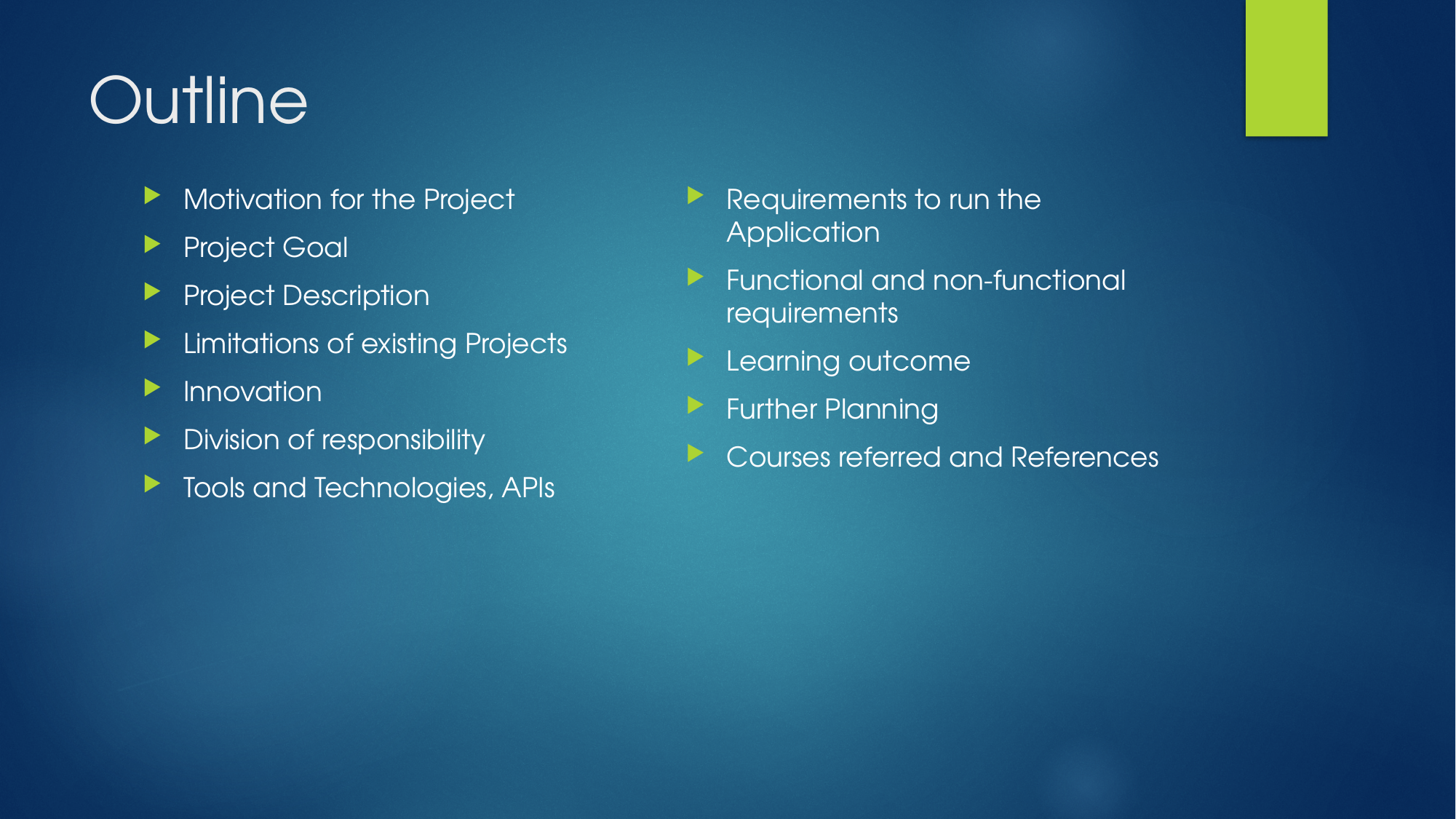

# Outline
Motivation for the Project
Project Goal
Project Description
Limitations of existing Projects
Innovation
Division of responsibility
Tools and Technologies, APIs
Requirements to run the Application
Functional and non-functional requirements
Learning outcome
Further Planning
Courses referred and References